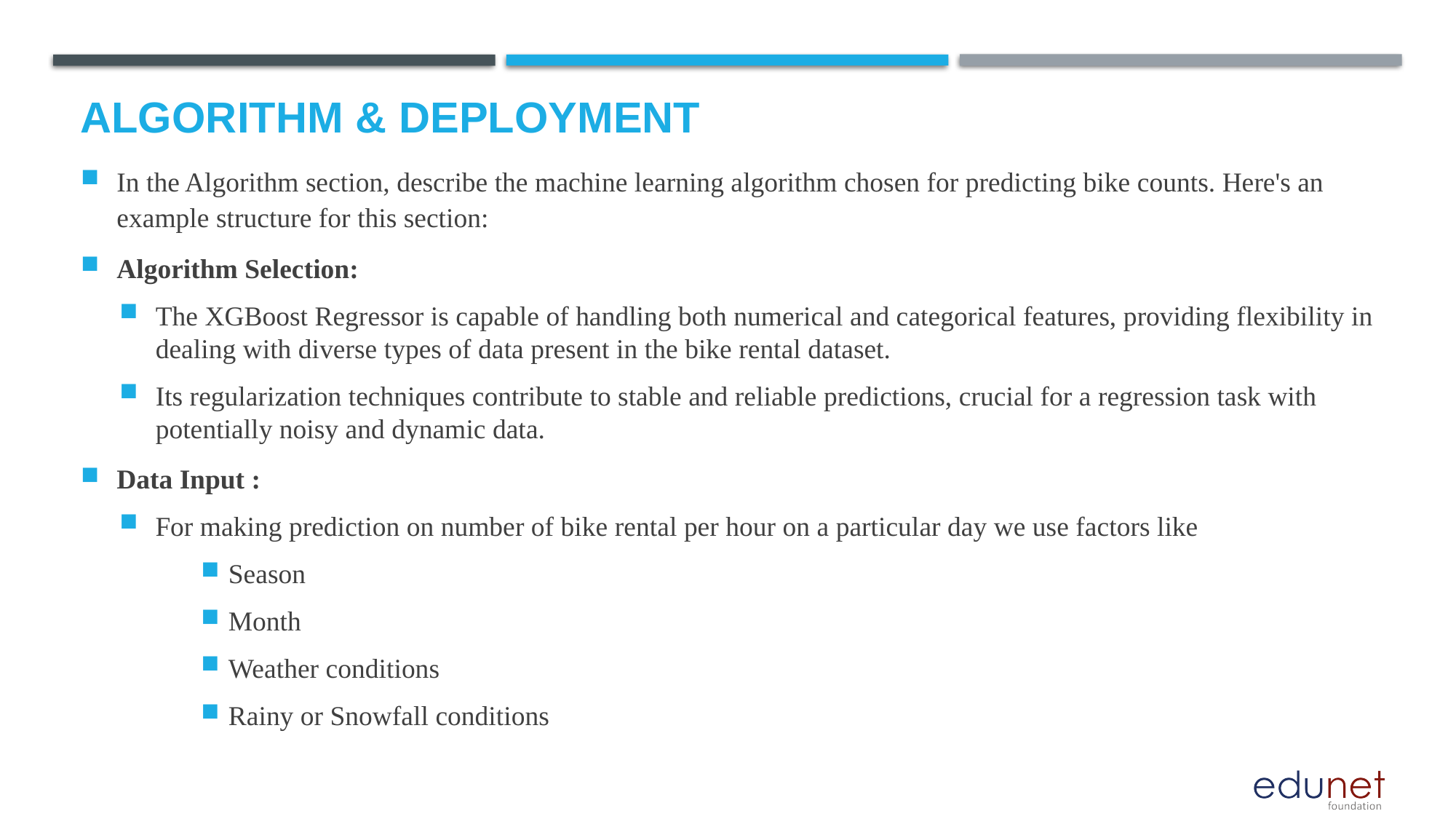

# Algorithm & Deployment
In the Algorithm section, describe the machine learning algorithm chosen for predicting bike counts. Here's an example structure for this section:
Algorithm Selection:
The XGBoost Regressor is capable of handling both numerical and categorical features, providing flexibility in dealing with diverse types of data present in the bike rental dataset.
Its regularization techniques contribute to stable and reliable predictions, crucial for a regression task with potentially noisy and dynamic data.
Data Input :
For making prediction on number of bike rental per hour on a particular day we use factors like
Season
Month
Weather conditions
Rainy or Snowfall conditions